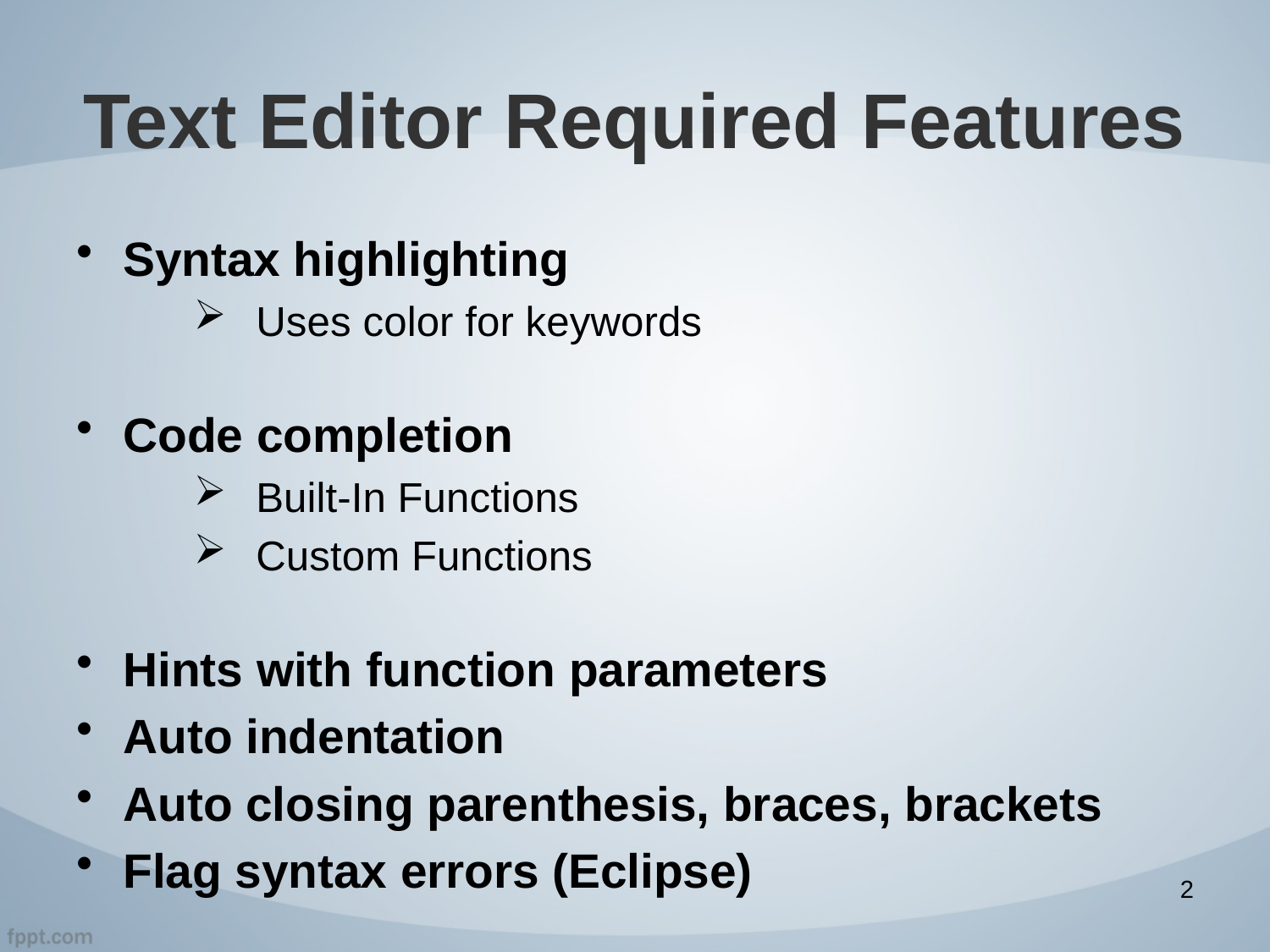

# Text Editor Required Features
Syntax highlighting
Uses color for keywords
Code completion
Built-In Functions
Custom Functions
Hints with function parameters
Auto indentation
Auto closing parenthesis, braces, brackets
Flag syntax errors (Eclipse)
2